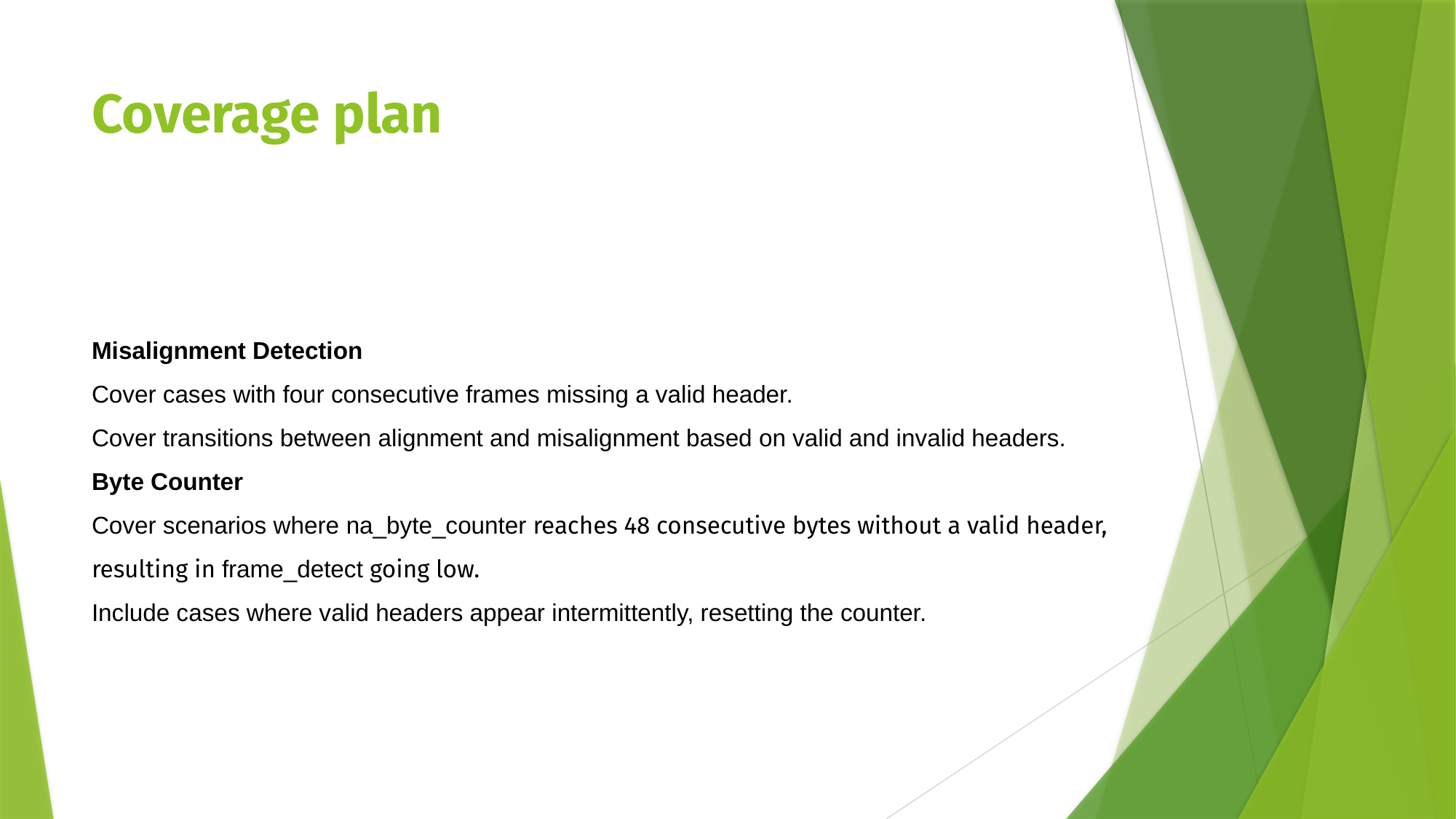

# Coverage plan
Misalignment Detection
Cover cases with four consecutive frames missing a valid header.
Cover transitions between alignment and misalignment based on valid and invalid headers.
Byte Counter
Cover scenarios where na_byte_counter reaches 48 consecutive bytes without a valid header,
resulting in frame_detect going low.
Include cases where valid headers appear intermittently, resetting the counter.